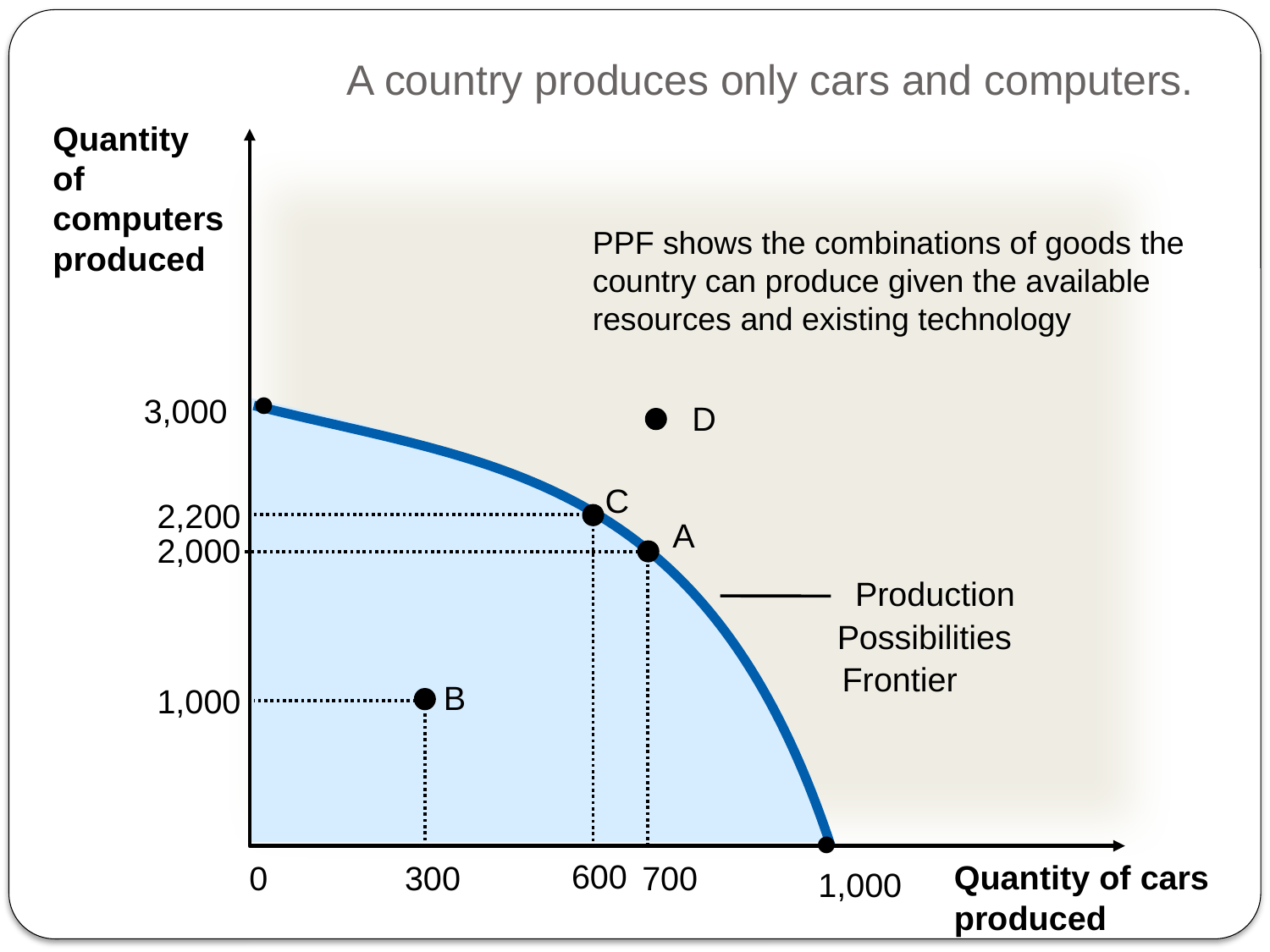

# A country produces only cars and computers.
Quantity of computers produced

PPF shows the combinations of goods the country can produce given the available resources and existing technology
3,000   •
D

C

2,200

600
A

2,000

700
Production

Possibilities
Frontier
B

1,000

300
•
1,000
Quantity of cars produced
0